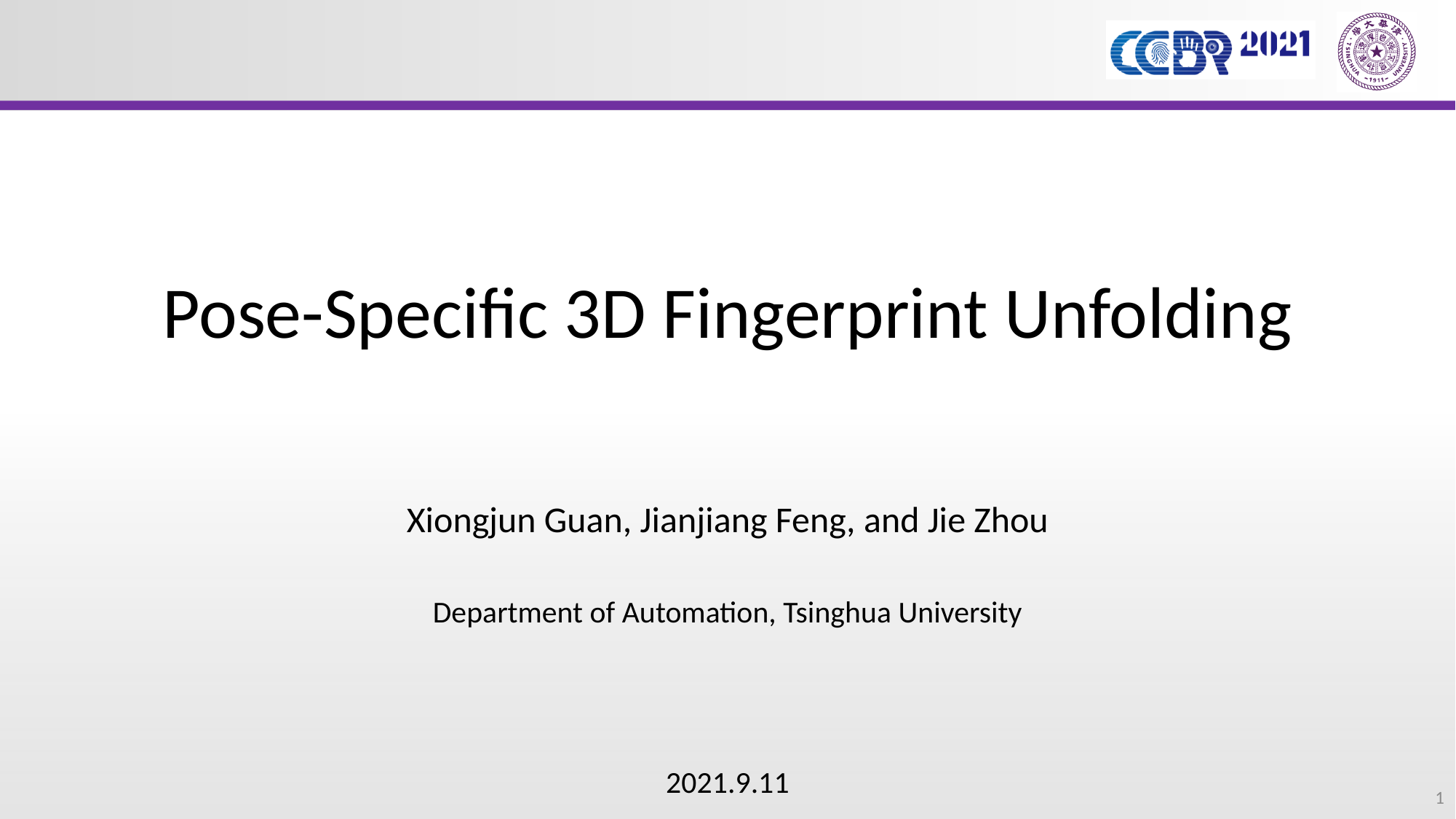

# Pose-Specific 3D Fingerprint Unfolding
Xiongjun Guan, Jianjiang Feng, and Jie Zhou

Department of Automation, Tsinghua University
1